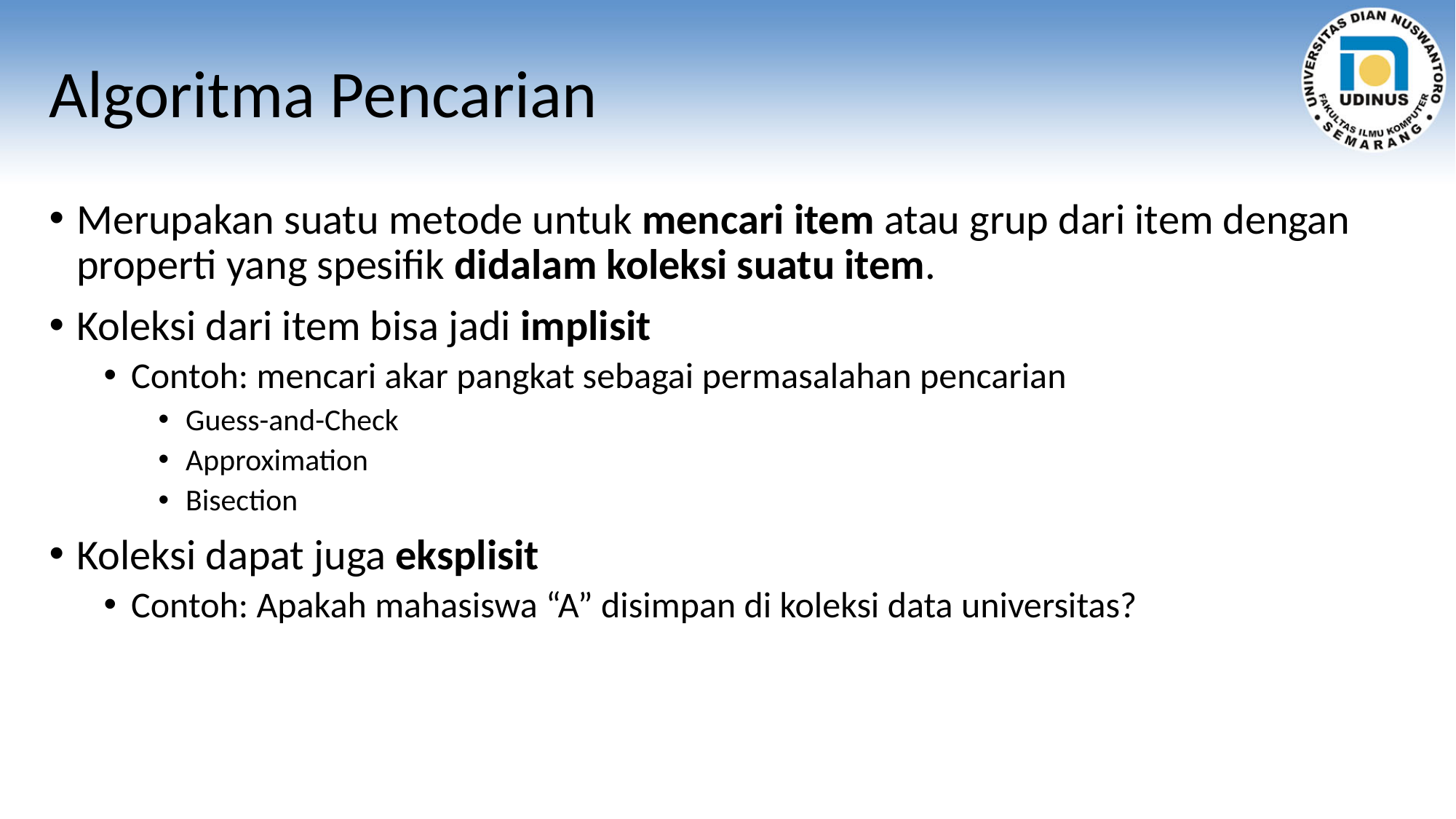

# Algoritma Pencarian
Merupakan suatu metode untuk mencari item atau grup dari item dengan properti yang spesifik didalam koleksi suatu item.
Koleksi dari item bisa jadi implisit
Contoh: mencari akar pangkat sebagai permasalahan pencarian
Guess-and-Check
Approximation
Bisection
Koleksi dapat juga eksplisit
Contoh: Apakah mahasiswa “A” disimpan di koleksi data universitas?